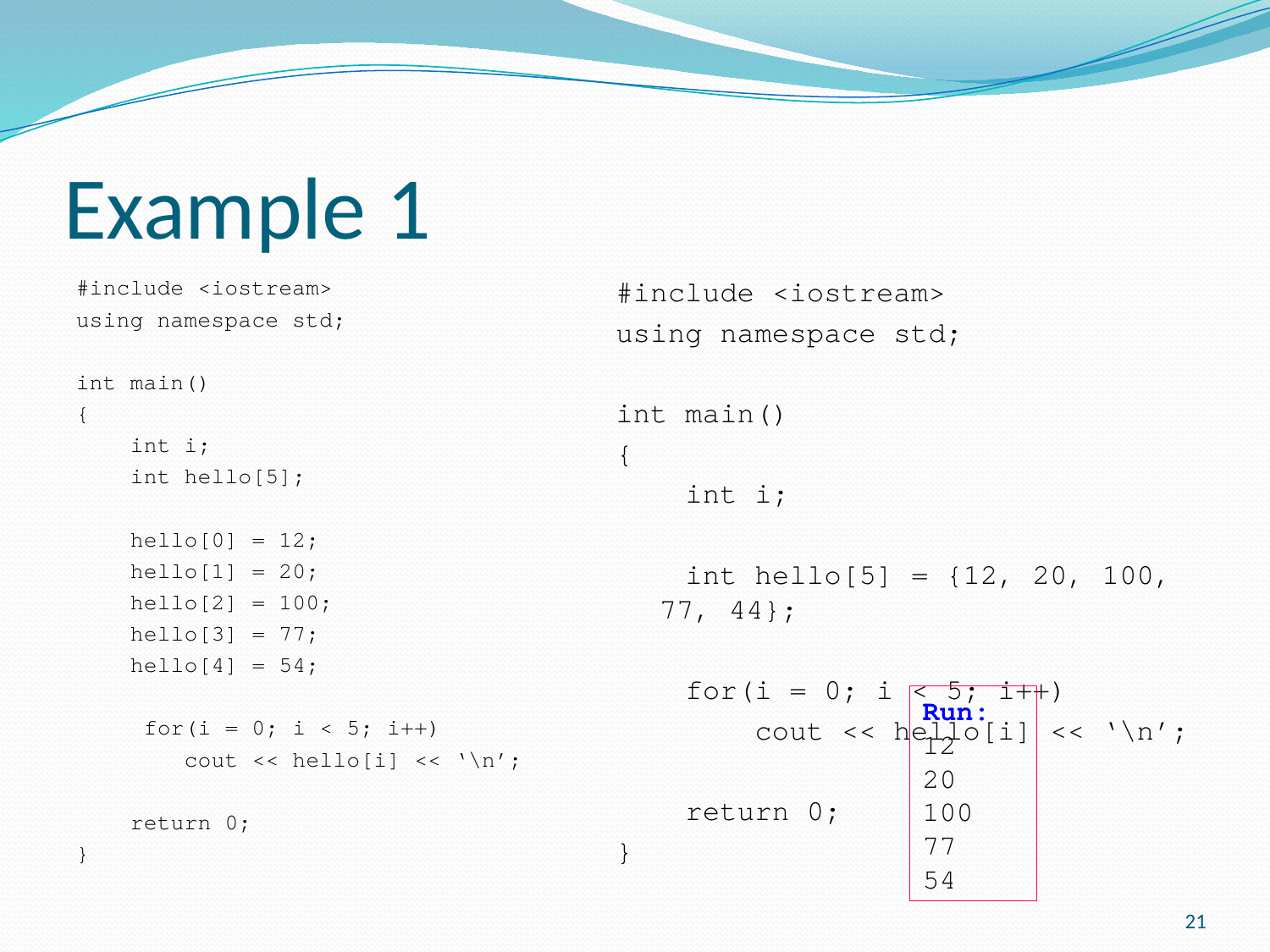

# Example 1
#include <iostream>
using namespace std;

int main()
{
    int i;
    int hello[5];

    hello[0] = 12;
    hello[1] = 20;
    hello[2] = 100;
    hello[3] = 77;
    hello[4] = 54;

     for(i = 0; i < 5; i++)
        cout << hello[i] << ‘\n’;

    return 0;
}

#include <iostream>
using namespace std;

int main()
{
    int i;

    int hello[5] = {12, 20, 100, 77, 44};

    for(i = 0; i < 5; i++)
        cout << hello[i] << ‘\n’;

    return 0;
}

Run:
12
20
100
77
54
21